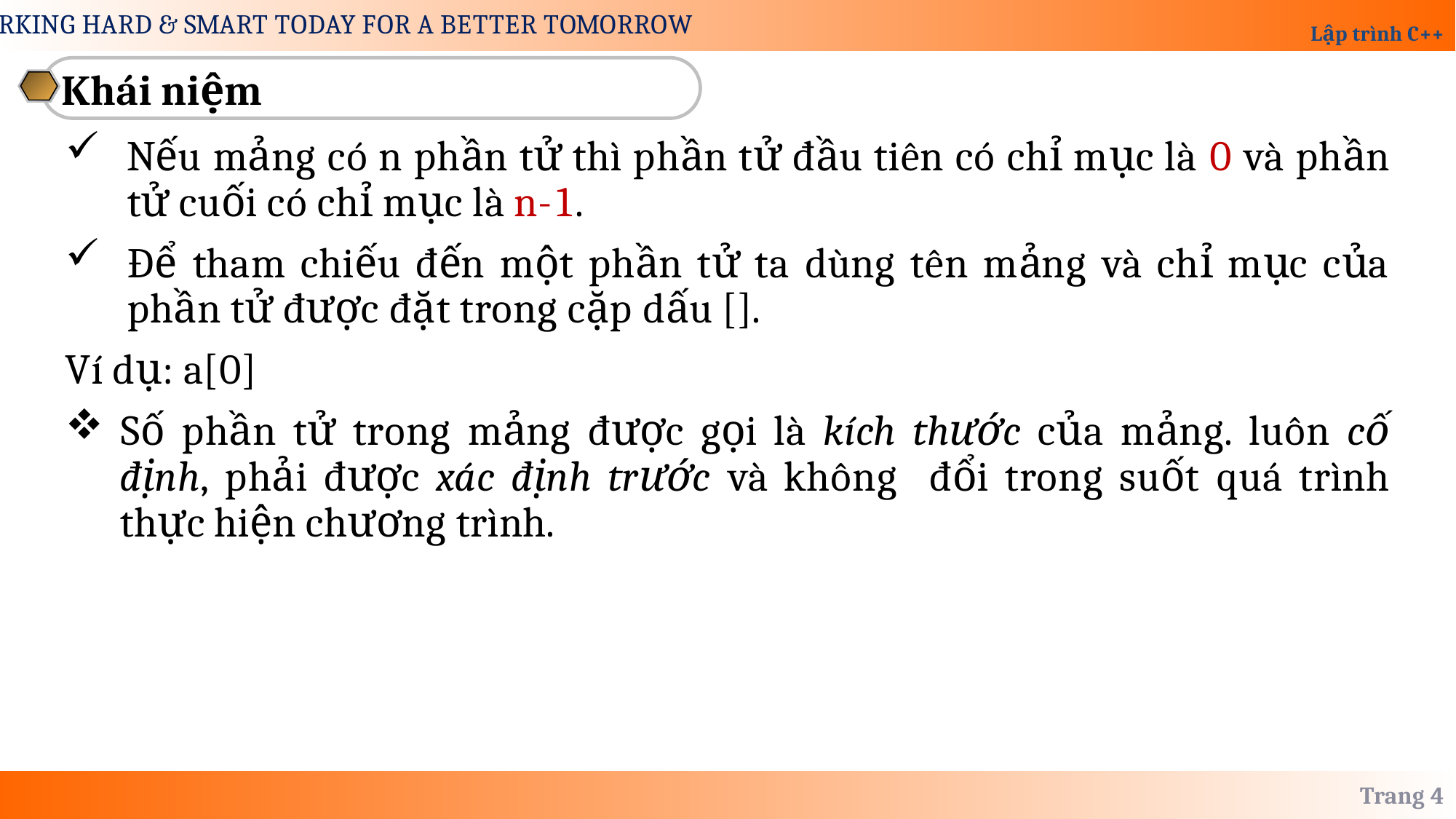

Khái niệm

Nếu mảng có n phần tử thì phần tử đầu tiên có chỉ mục là 0 và phần tử cuối có chỉ mục là n-1.
Để tham chiếu đến một phần tử ta dùng tên mảng và chỉ mục của phần tử được đặt trong cặp dấu [].
Ví dụ: a[0]
Số phần tử trong mảng được gọi là kích thước của mảng. luôn cố định, phải được xác định trước và không  đổi trong suốt quá trình thực hiện chương trình.

Trang 4